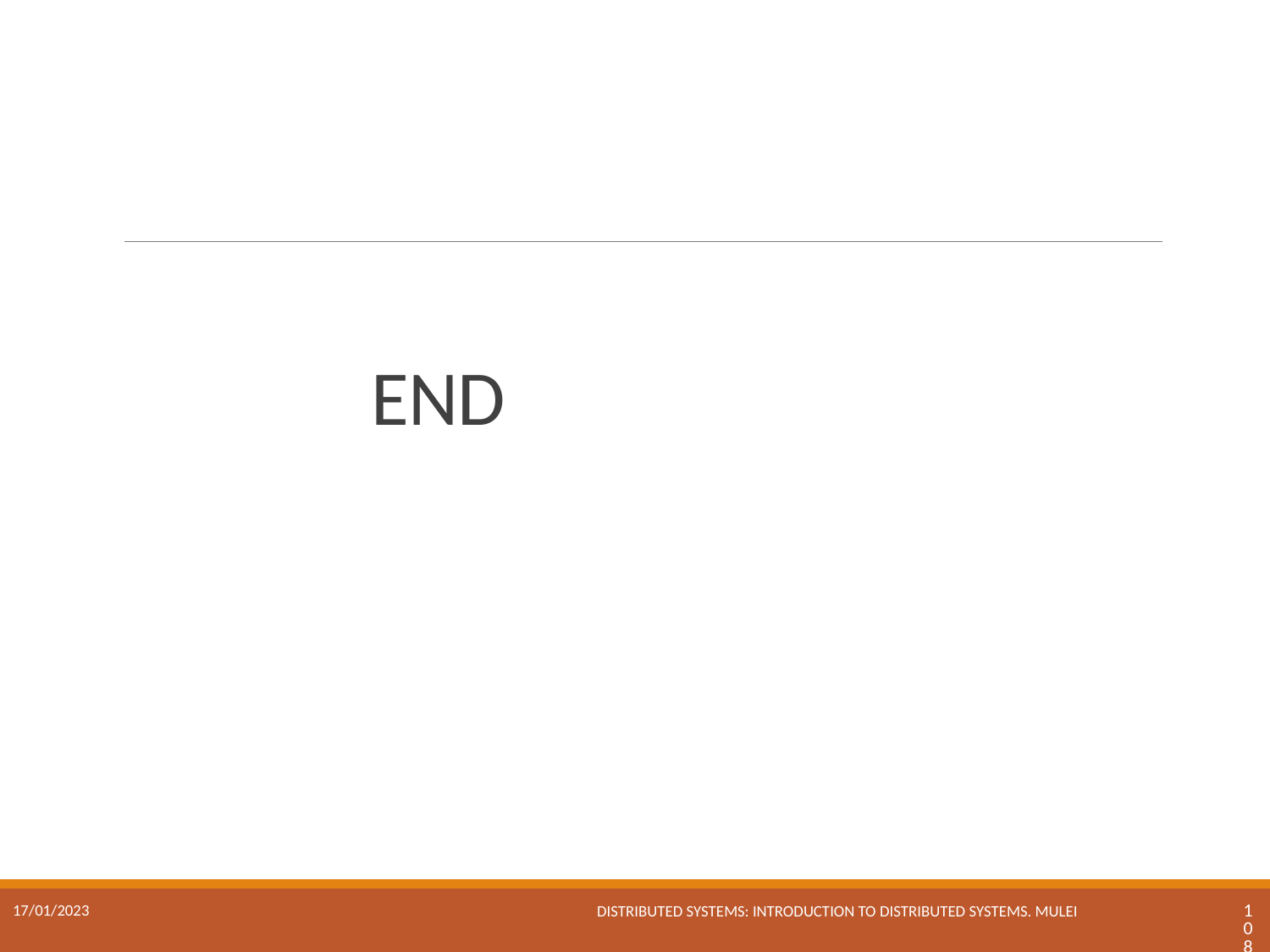

# END
Distributed Systems: Introduction to Distributed Systems. Mulei
17/01/2023
108